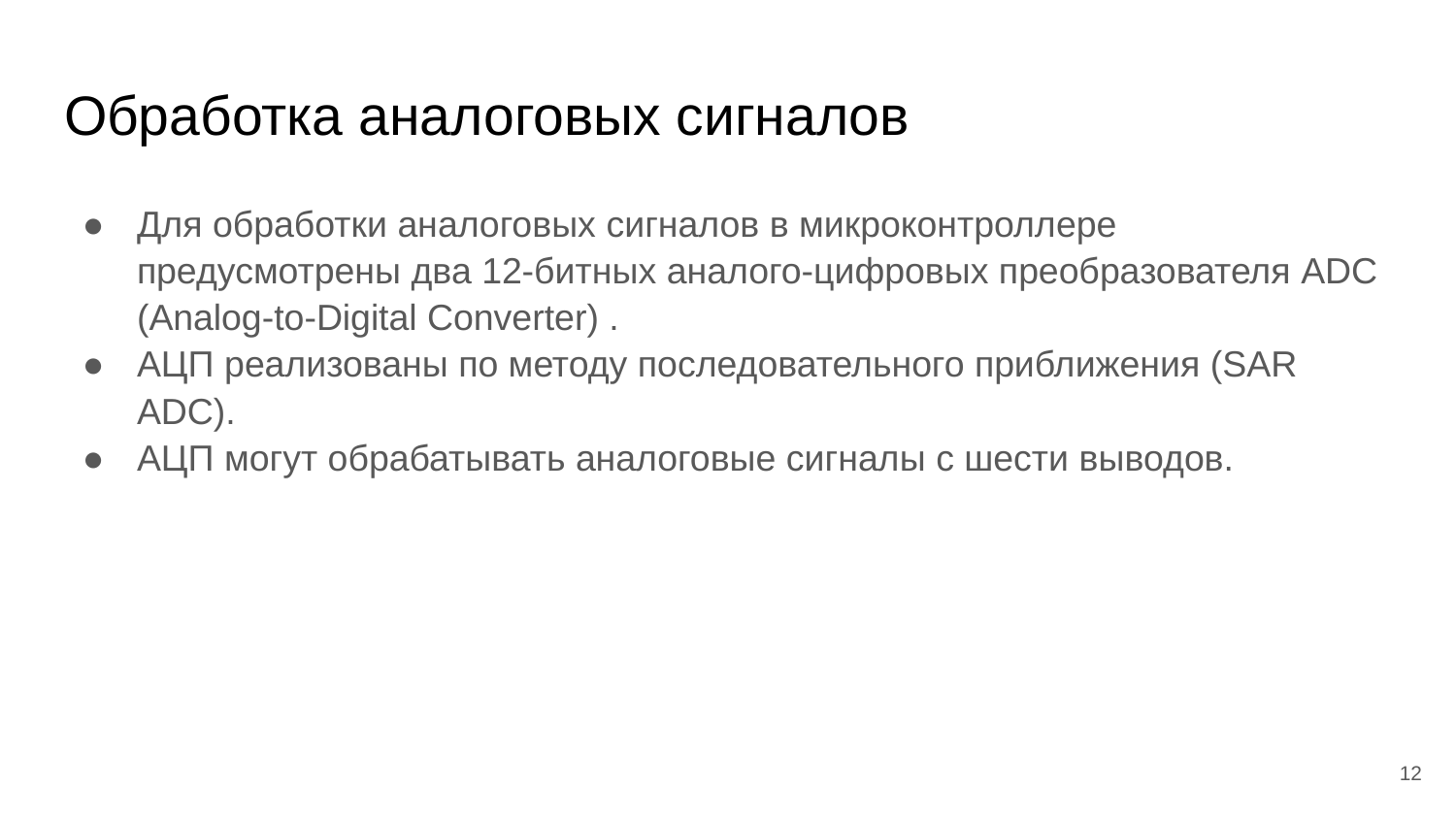

# Обработка аналоговых сигналов
Для обработки аналоговых сигналов в микроконтроллере предусмотрены два 12-битных аналого-цифровых преобразователя ADC (Analog-to-Digital Converter) .
АЦП реализованы по методу последовательного приближения (SAR ADC).
АЦП могут обрабатывать аналоговые сигналы с шести выводов.
12